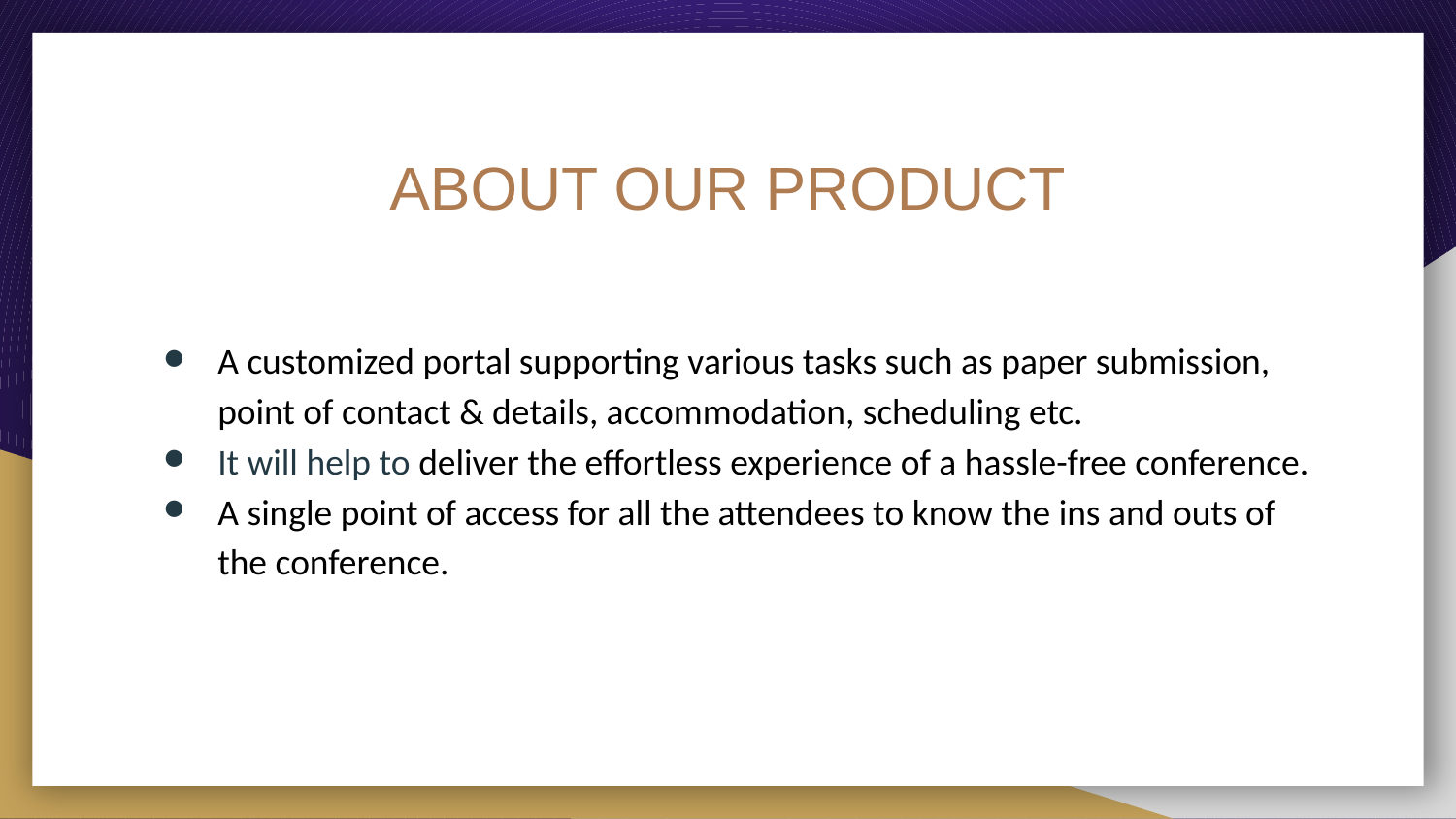

# ABOUT OUR PRODUCT
A customized portal supporting various tasks such as paper submission, point of contact & details, accommodation, scheduling etc.
It will help to deliver the effortless experience of a hassle-free conference.
A single point of access for all the attendees to know the ins and outs of the conference.